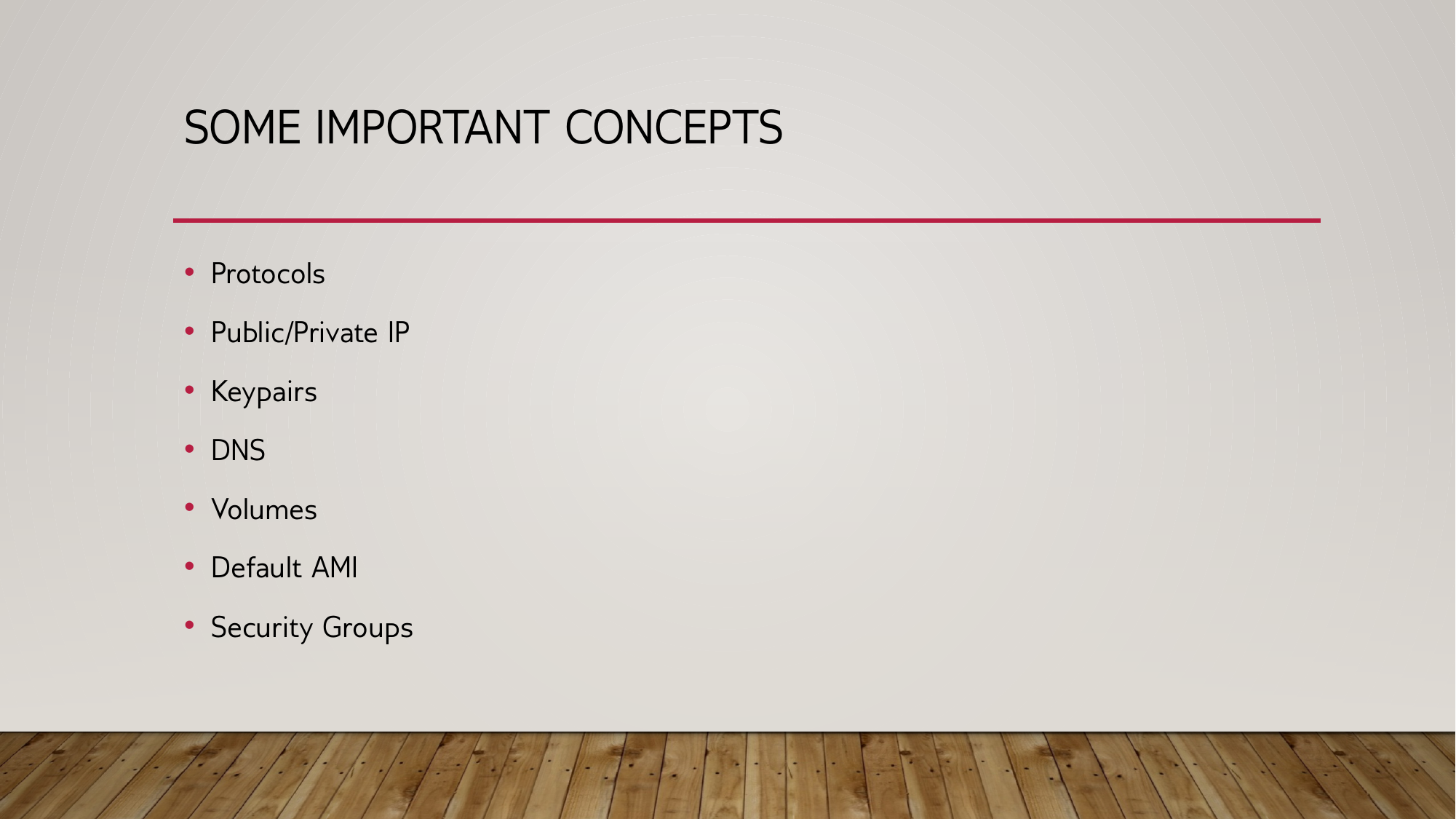

# Some Important concepts
Protocols
Public/Private IP
Keypairs
DNS
Volumes
Default AMI
Security Groups